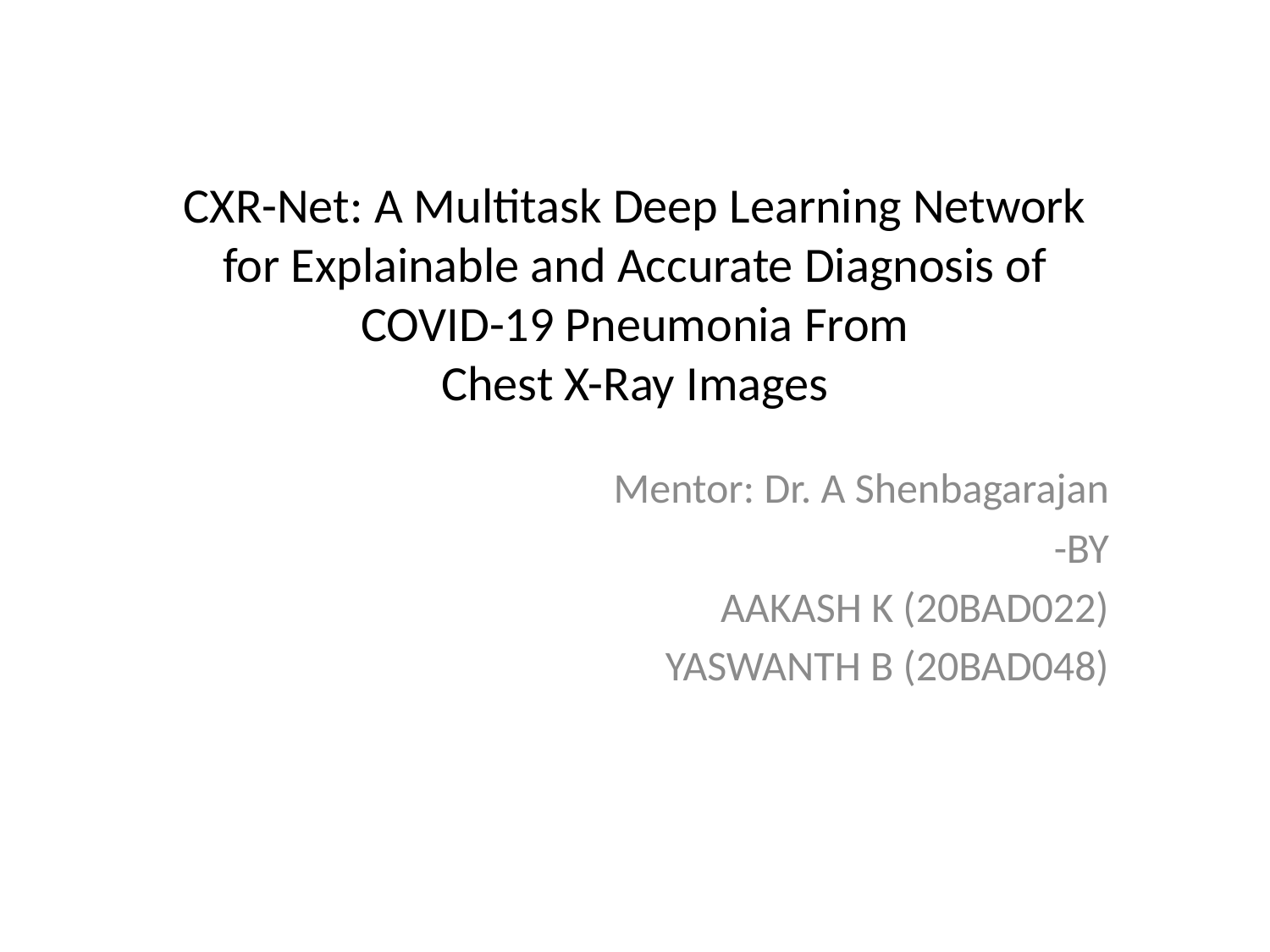

# CXR-Net: A Multitask Deep Learning Network for Explainable and Accurate Diagnosis of COVID-19 Pneumonia From Chest X-Ray Images
Mentor: Dr. A Shenbagarajan
-BY
AAKASH K (20BAD022)
YASWANTH B (20BAD048)